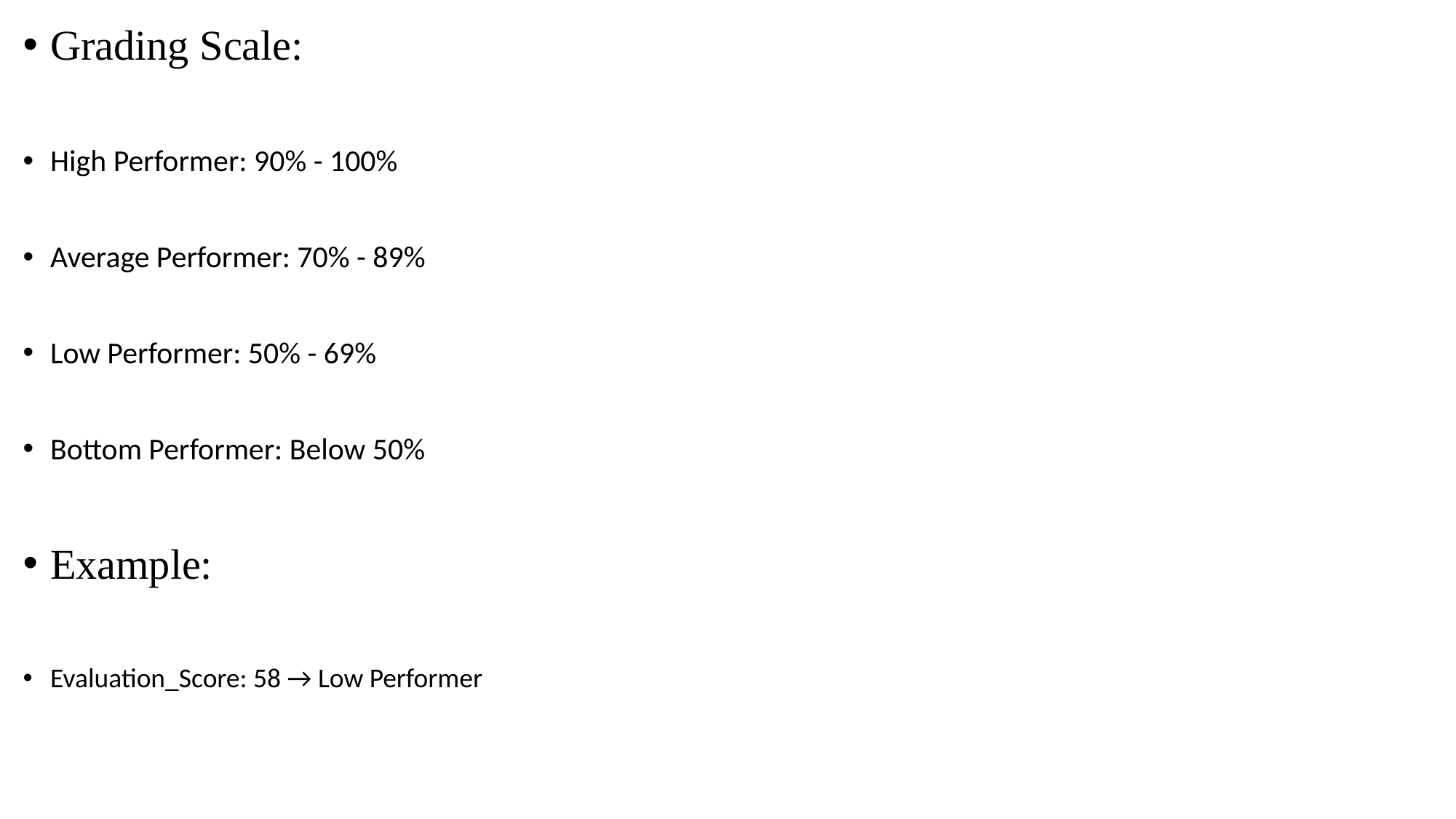

Grading Scale:

High Performer: 90% - 100%

Average Performer: 70% - 89%

Low Performer: 50% - 69%

Bottom Performer: Below 50%

Example:

Evaluation_Score: 58 → Low Performer